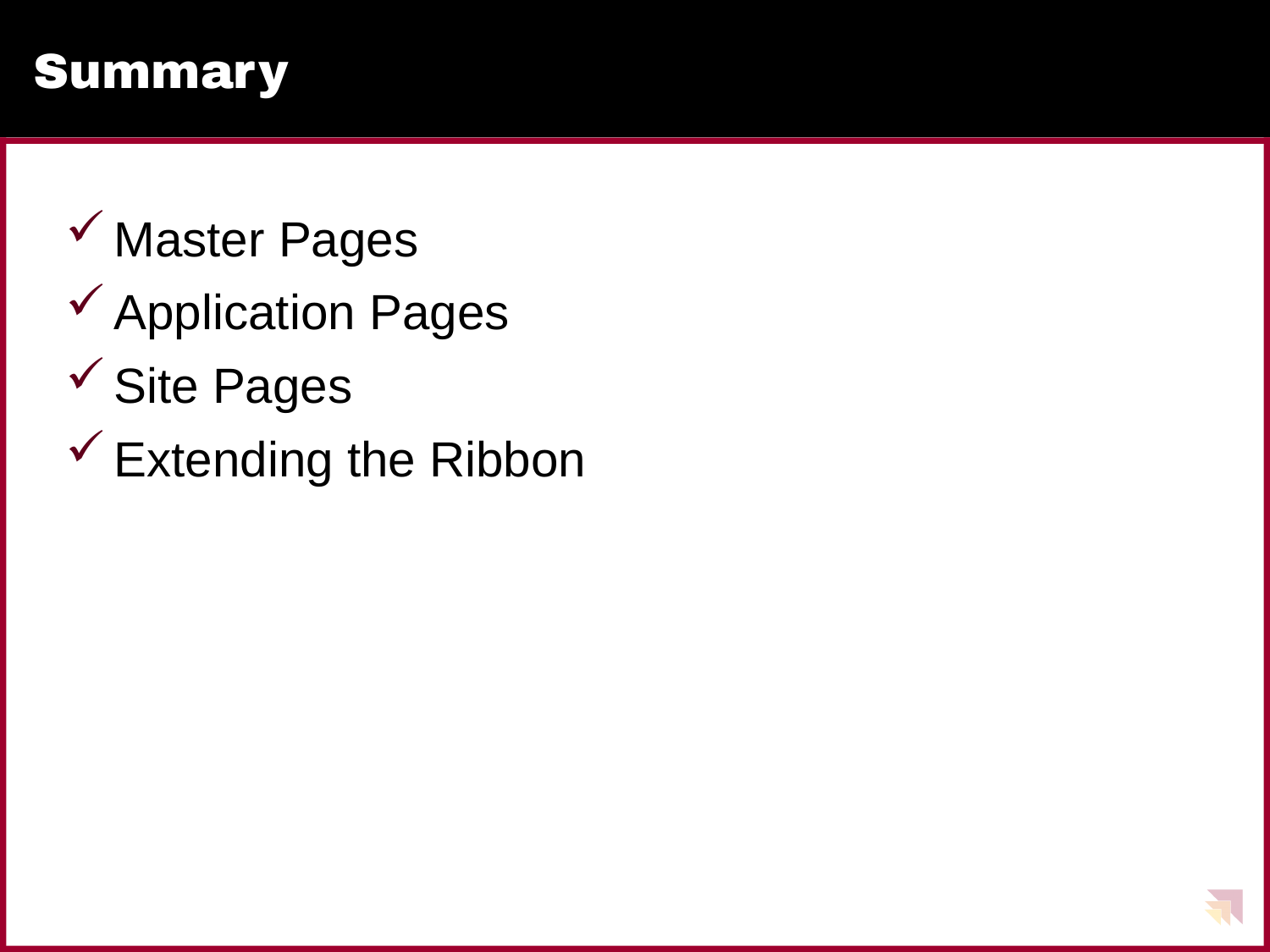

# Summary
Master Pages
Application Pages
Site Pages
Extending the Ribbon